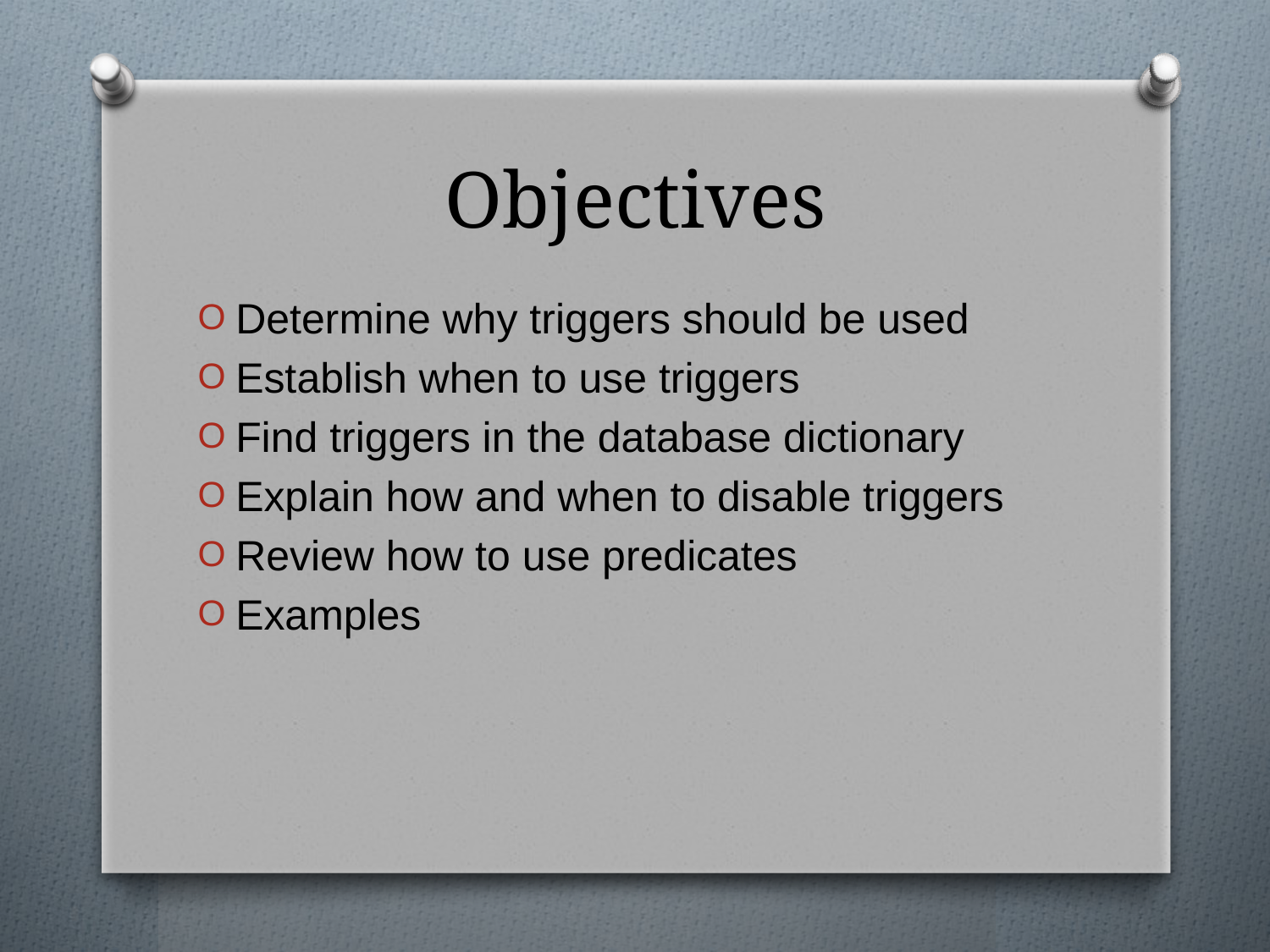

# Objectives

Determine why triggers should be used
Establish when to use triggers
Find triggers in the database dictionary
Explain how and when to disable triggers
Review how to use predicates
Examples